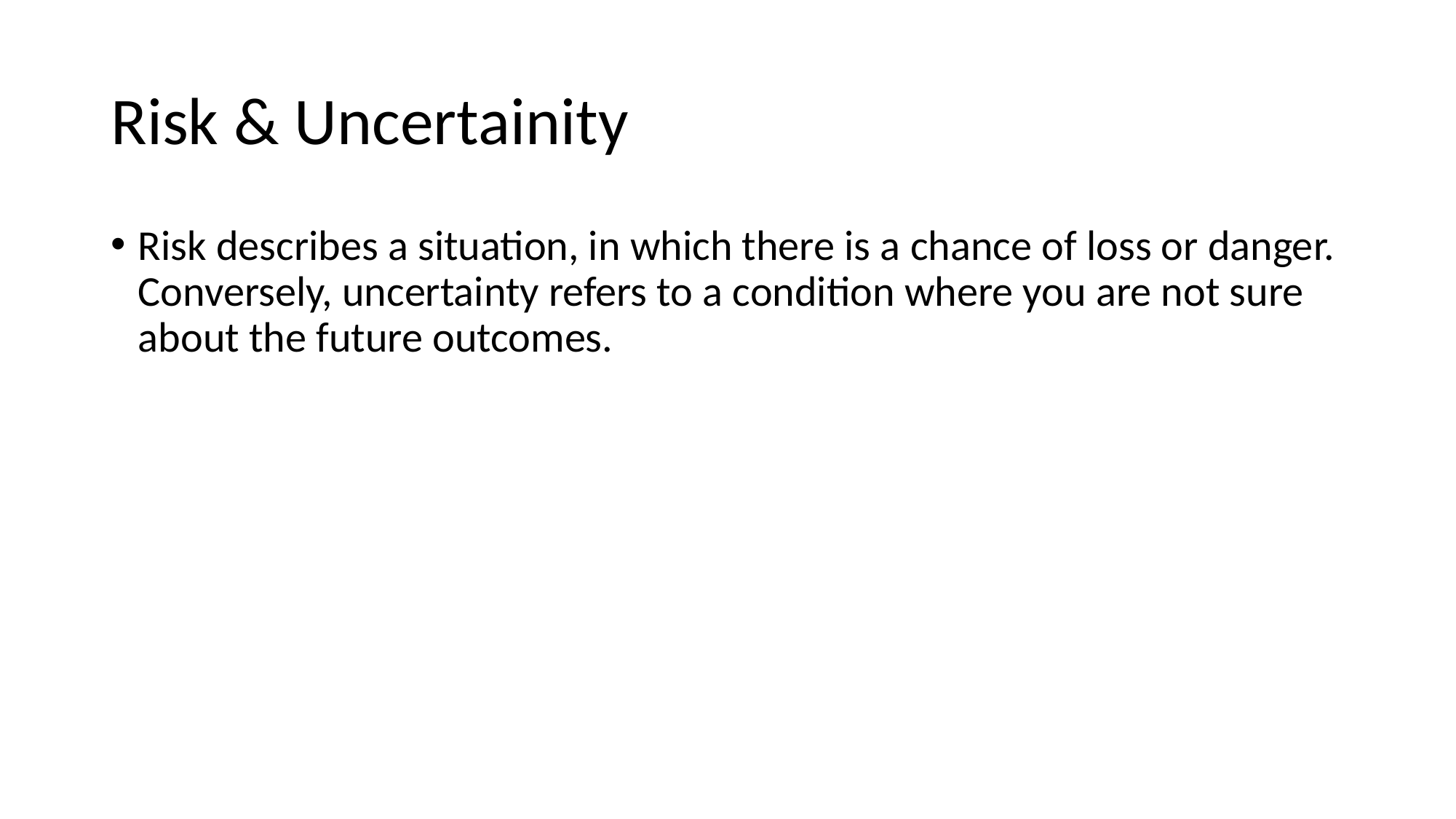

# Risk & Uncertainity
Risk describes a situation, in which there is a chance of loss or danger. Conversely, uncertainty refers to a condition where you are not sure about the future outcomes.